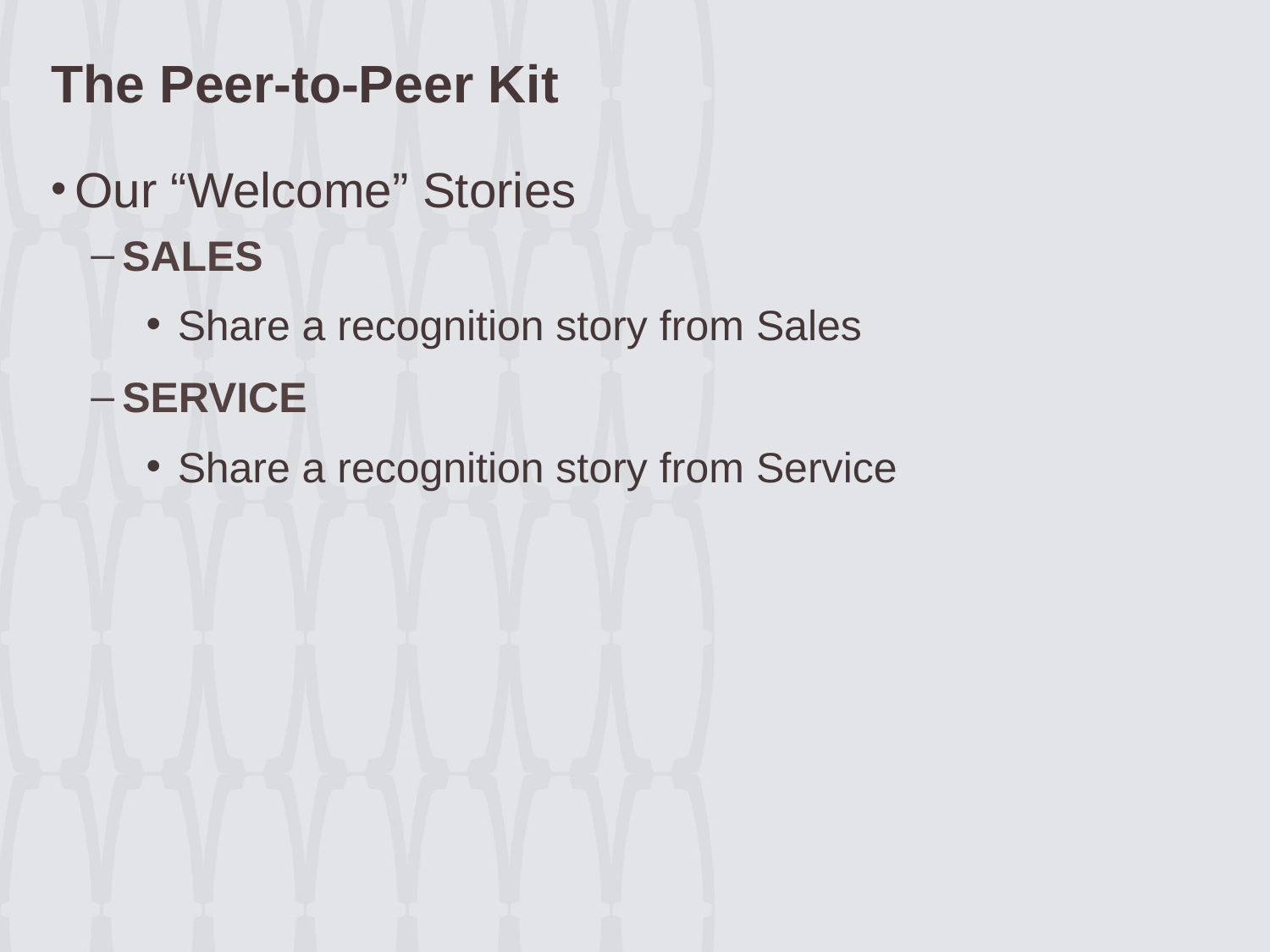

# The Peer-to-Peer Kit
Our “Welcome” Stories
SALES
Share a recognition story from Sales
SERVICE
Share a recognition story from Service